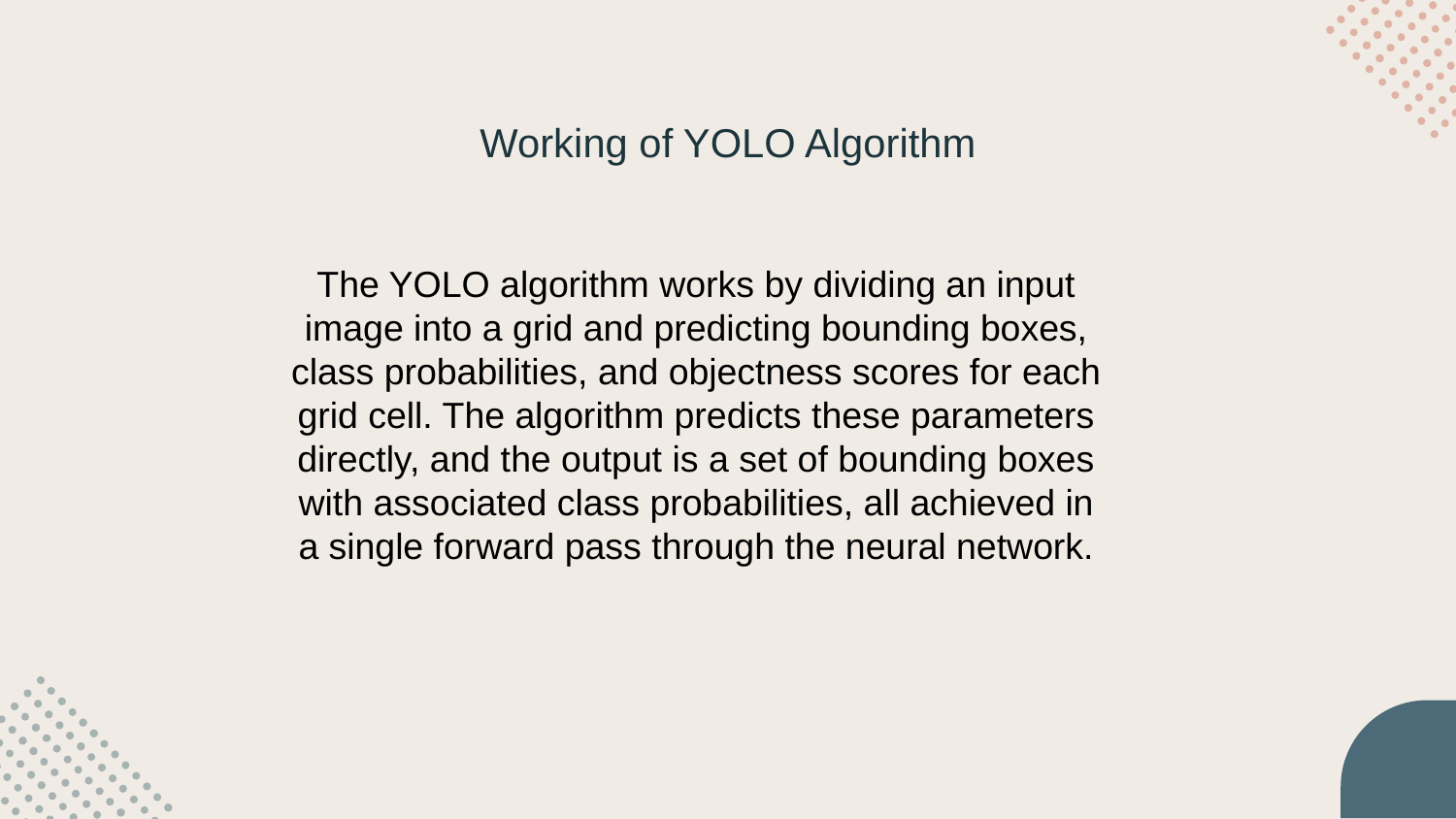

# Working of YOLO Algorithm
The YOLO algorithm works by dividing an input image into a grid and predicting bounding boxes, class probabilities, and objectness scores for each grid cell. The algorithm predicts these parameters directly, and the output is a set of bounding boxes with associated class probabilities, all achieved in a single forward pass through the neural network.